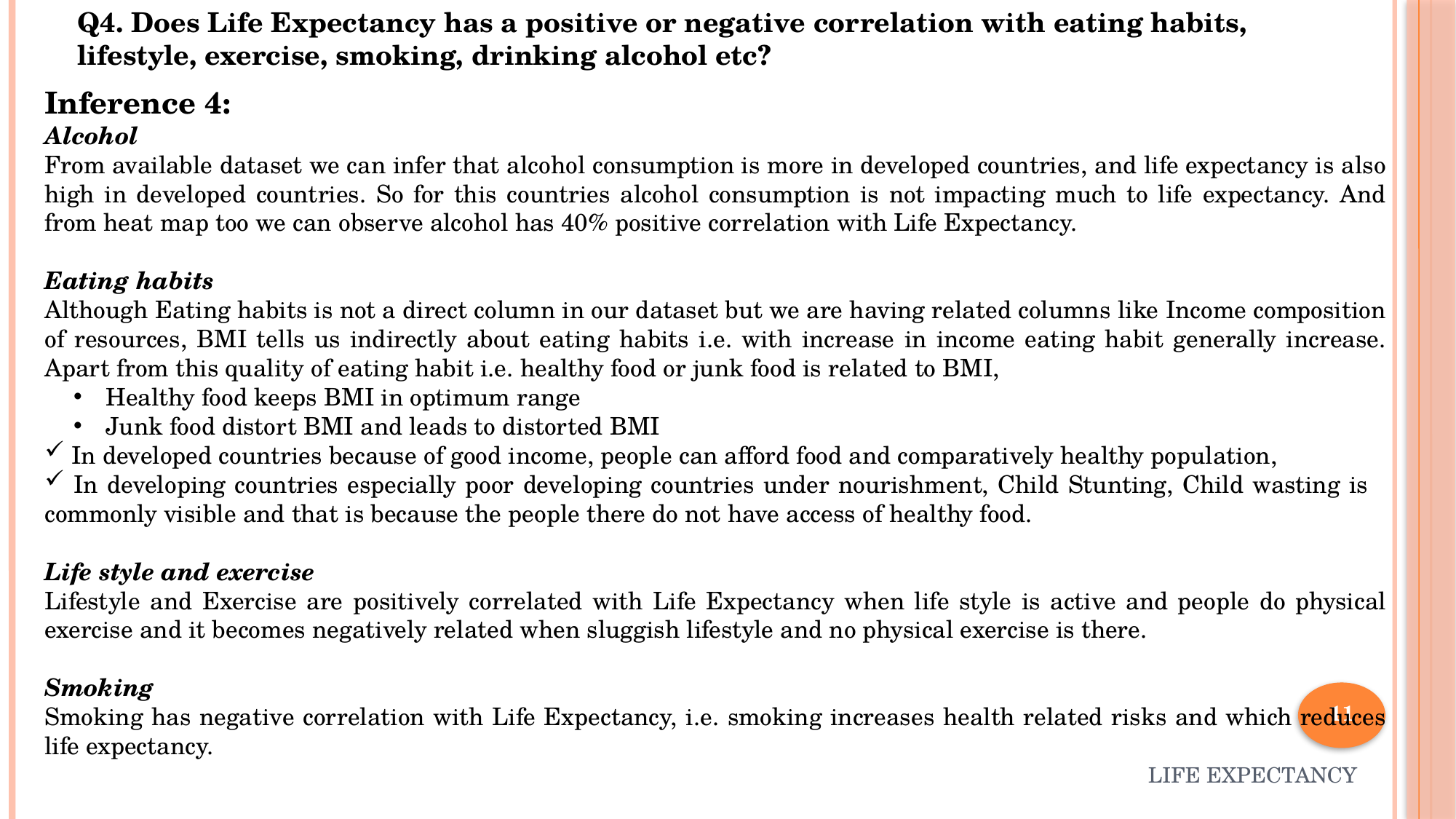

Q4. Does Life Expectancy has a positive or negative correlation with eating habits, lifestyle, exercise, smoking, drinking alcohol etc?

Inference 4:
Alcohol
From available dataset we can infer that alcohol consumption is more in developed countries, and life expectancy is also high in developed countries. So for this countries alcohol consumption is not impacting much to life expectancy. And from heat map too we can observe alcohol has 40% positive correlation with Life Expectancy.

Eating habits
Although Eating habits is not a direct column in our dataset but we are having related columns like Income composition of resources, BMI tells us indirectly about eating habits i.e. with increase in income eating habit generally increase. Apart from this quality of eating habit i.e. healthy food or junk food is related to BMI,
 Healthy food keeps BMI in optimum range
 Junk food distort BMI and leads to distorted BMI
 In developed countries because of good income, people can afford food and comparatively healthy population,
 In developing countries especially poor developing countries under nourishment, Child Stunting, Child wasting is   commonly visible and that is because the people there do not have access of healthy food.

Life style and exercise
Lifestyle and Exercise are positively correlated with Life Expectancy when life style is active and people do physical exercise and it becomes negatively related when sluggish lifestyle and no physical exercise is there.

Smoking
Smoking has negative correlation with Life Expectancy, i.e. smoking increases health related risks and which reduces life expectancy.

11
LIFE EXPECTANCY